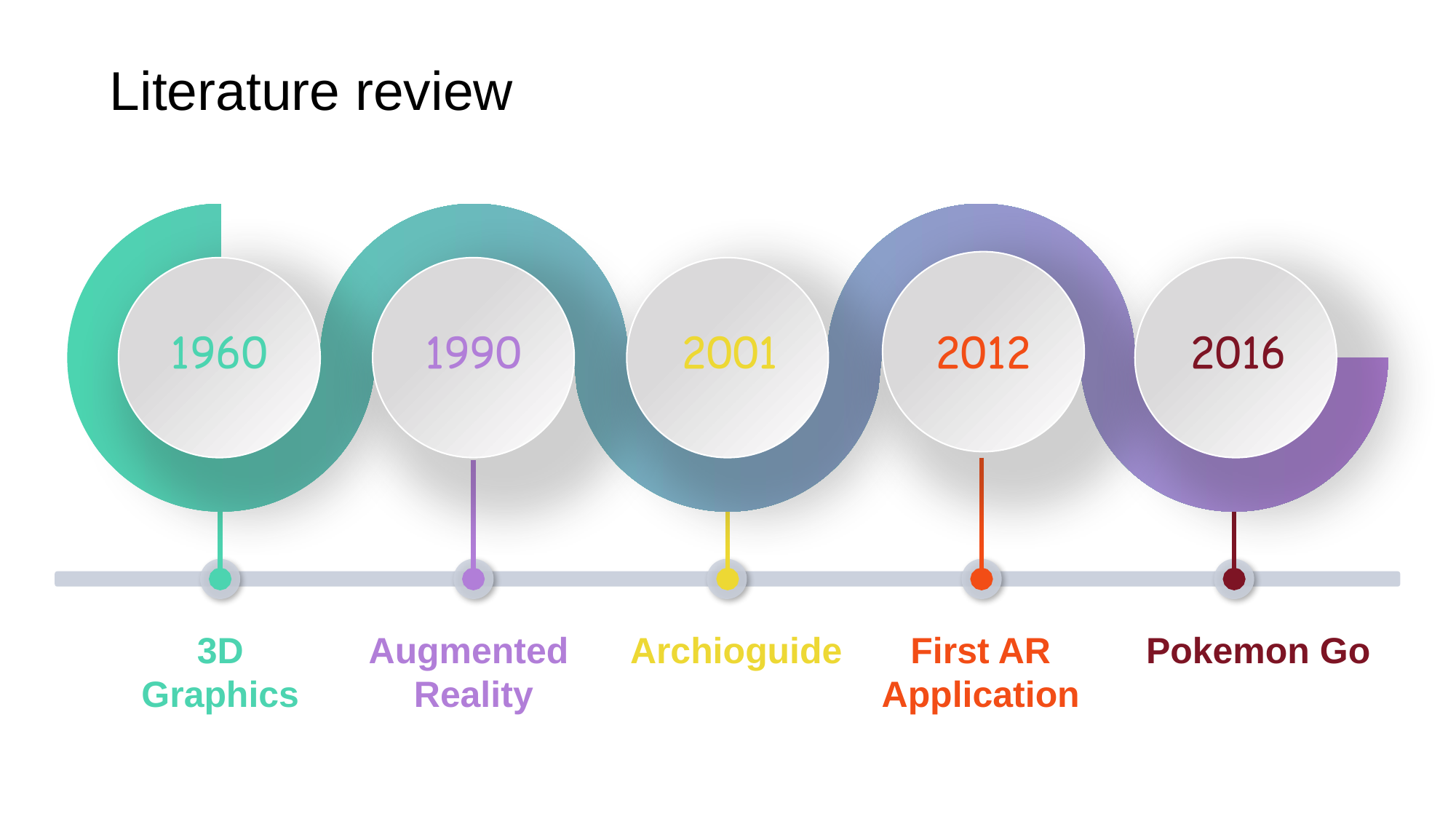

Literature review

1960
1990
2001
2012
2016

3D Graphics
Augmented
Reality
Archioguide
First AR Application
Pokemon Go